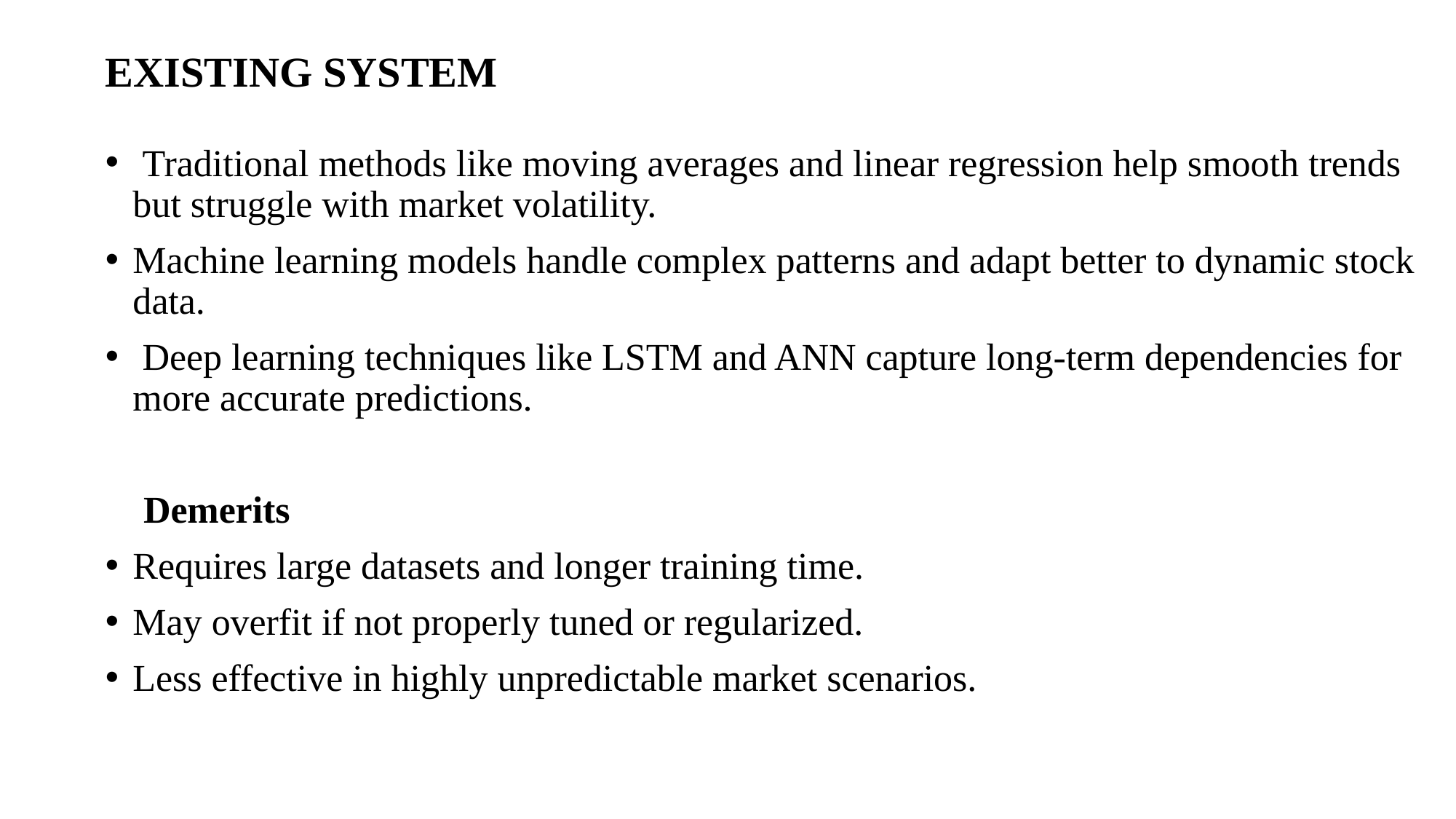

Traditional methods like moving averages and linear regression help smooth trends but struggle with market volatility.
Machine learning models handle complex patterns and adapt better to dynamic stock data.
 Deep learning techniques like LSTM and ANN capture long-term dependencies for more accurate predictions.

    Demerits
Requires large datasets and longer training time.
May overfit if not properly tuned or regularized.
Less effective in highly unpredictable market scenarios.

# EXISTING SYSTEM